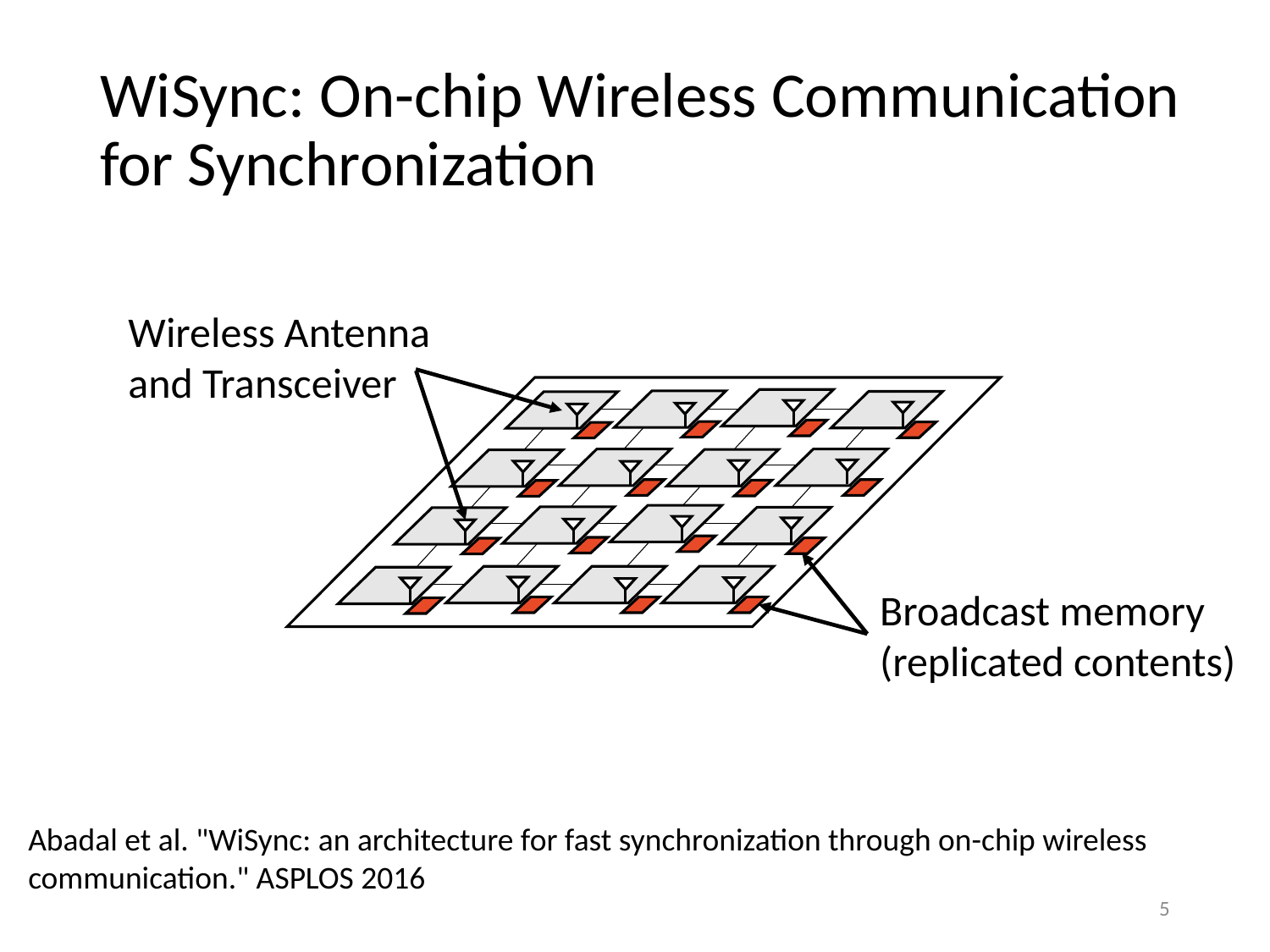

# WiSync: On-chip Wireless Communication for Synchronization
Wireless Antenna and Transceiver

Broadcast memory
(replicated contents)

Abadal et al. "WiSync: an architecture for fast synchronization through on-chip wireless communication." ASPLOS 2016
5